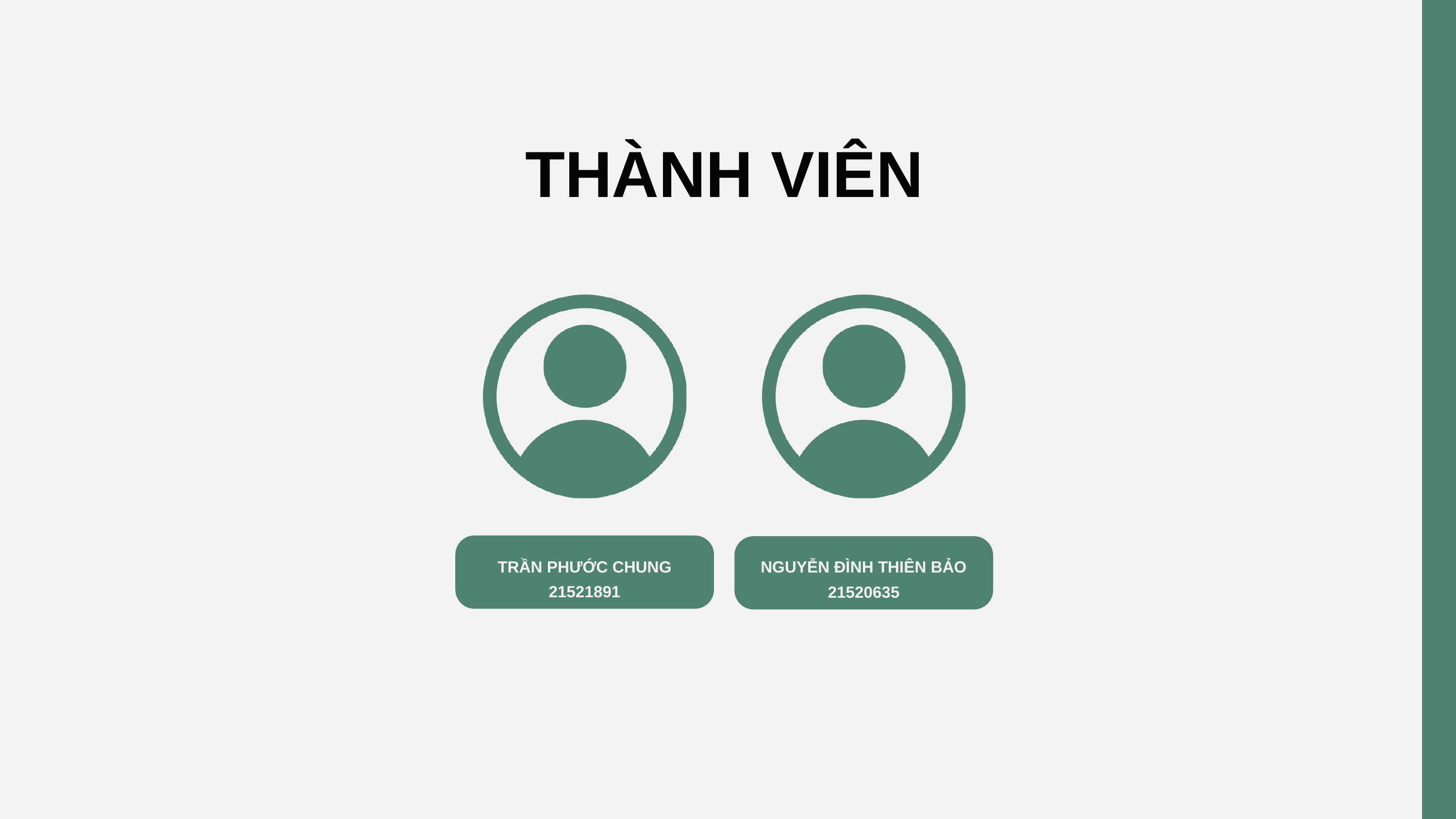

THÀNH VIÊN

TRẦN PHƯỚC CHUNG
NGUYỄN ĐÌNH THIÊN BẢO
21521891
21520635